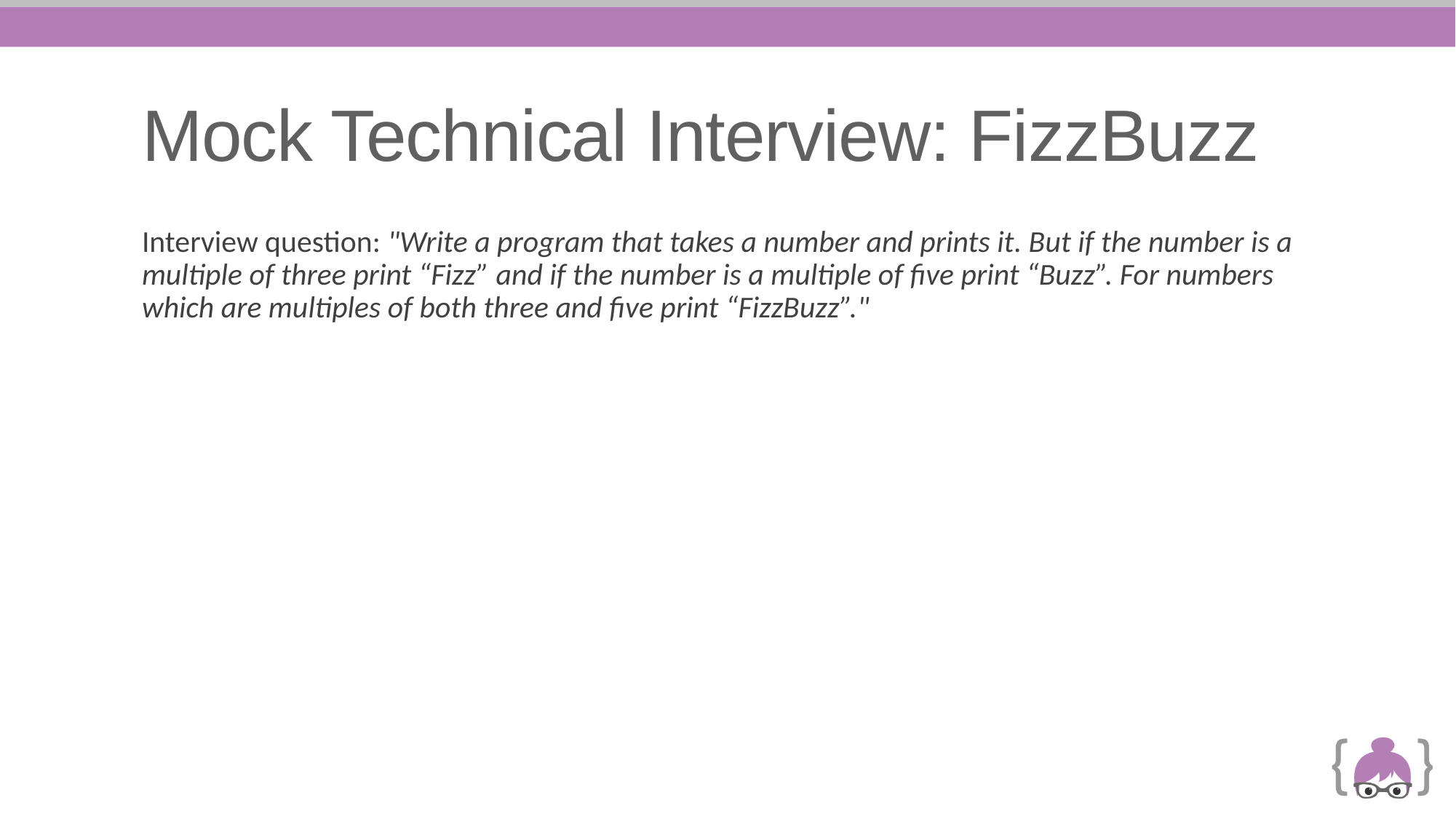

# Mock Technical Interview: FizzBuzz
Interview question: "Write a program that takes a number and prints it. But if the number is a multiple of three print “Fizz” and if the number is a multiple of five print “Buzz”. For numbers which are multiples of both three and five print “FizzBuzz”."